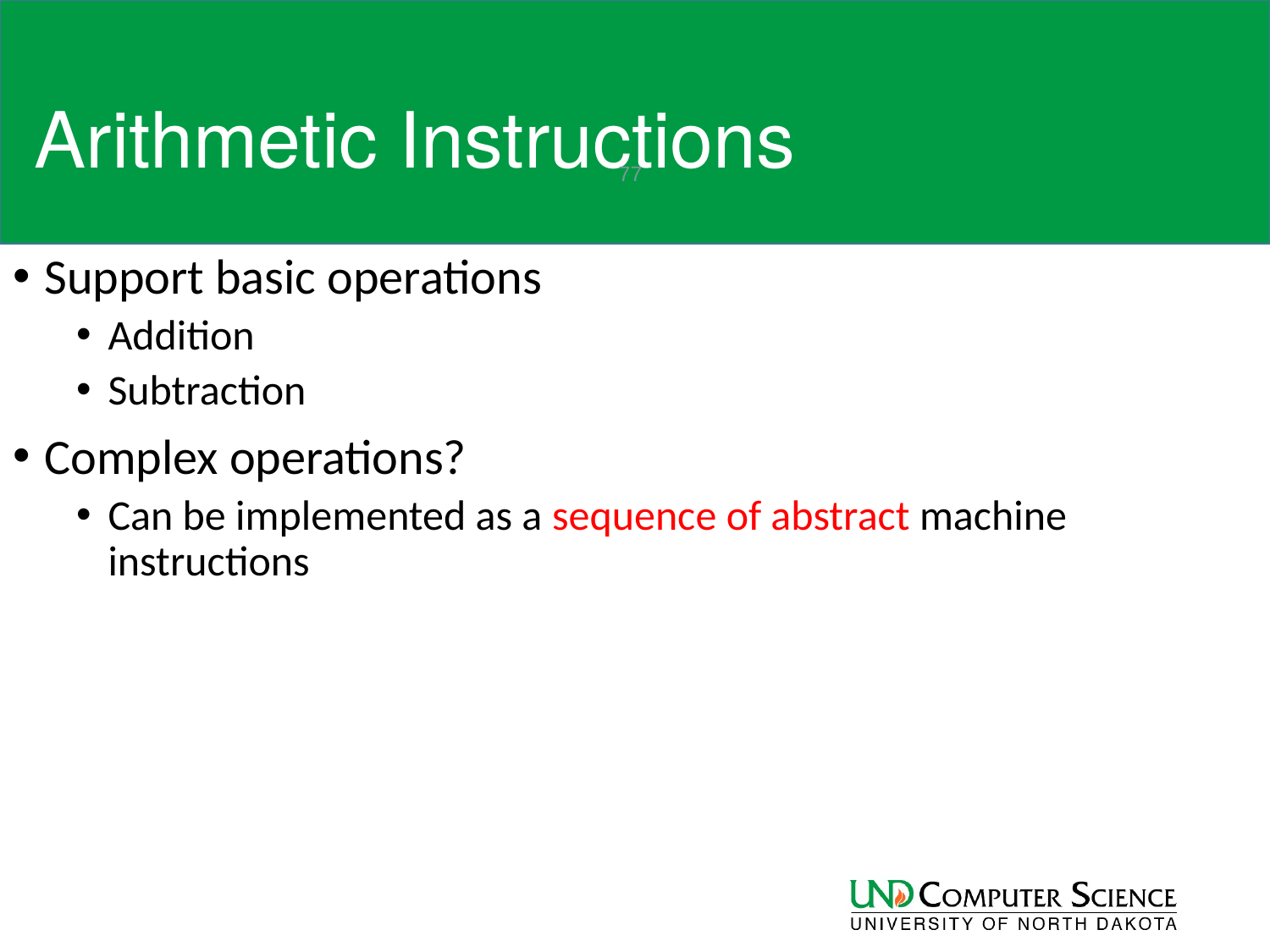

# Arithmetic Instructions
77
Support basic operations
Addition
Subtraction
Complex operations?
Can be implemented as a sequence of abstract machine instructions